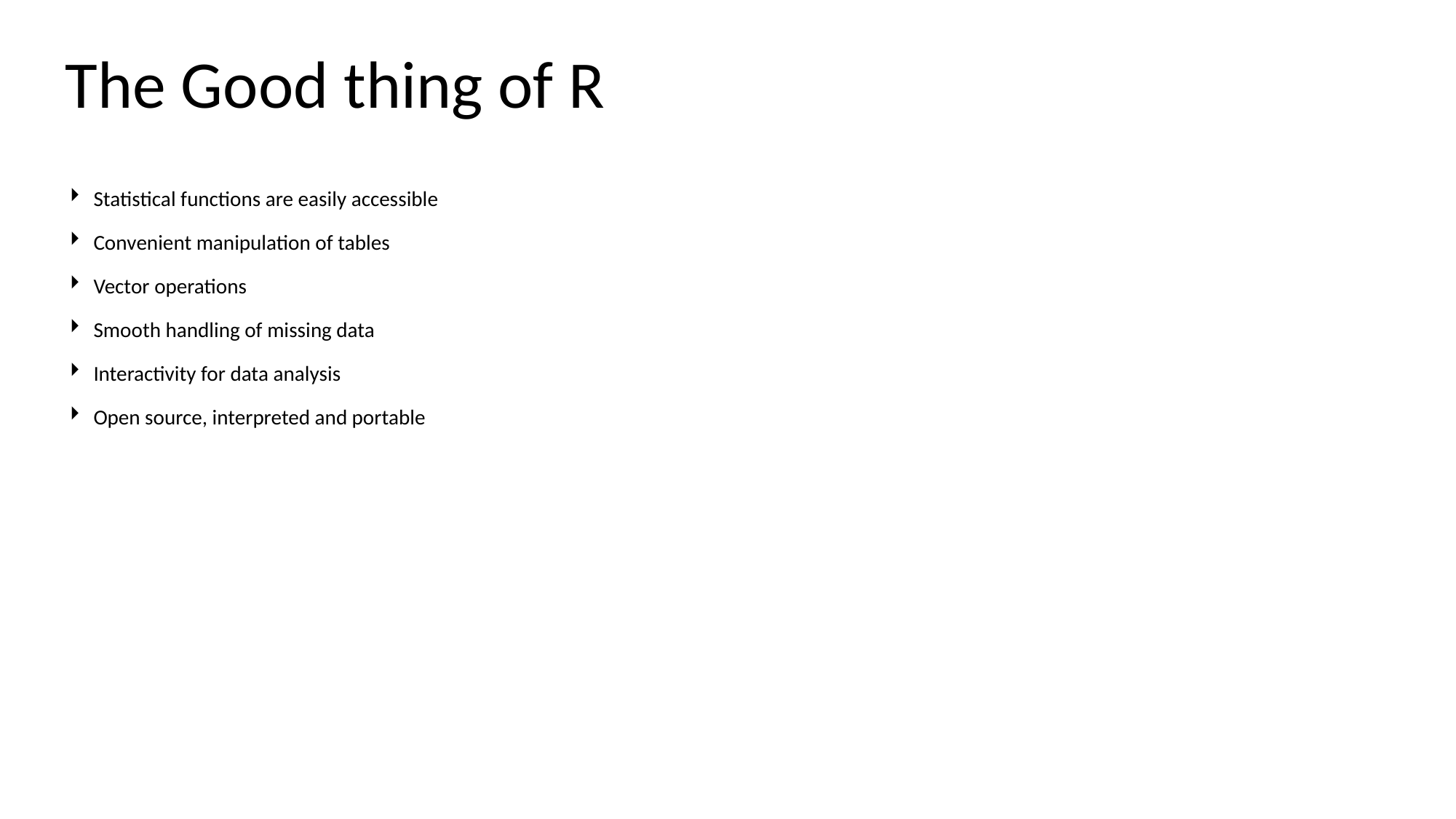

The Good thing of R
Statistical functions are easily accessible
Convenient manipulation of tables
Vector operations
Smooth handling of missing data
Interactivity for data analysis
Open source, interpreted and portable